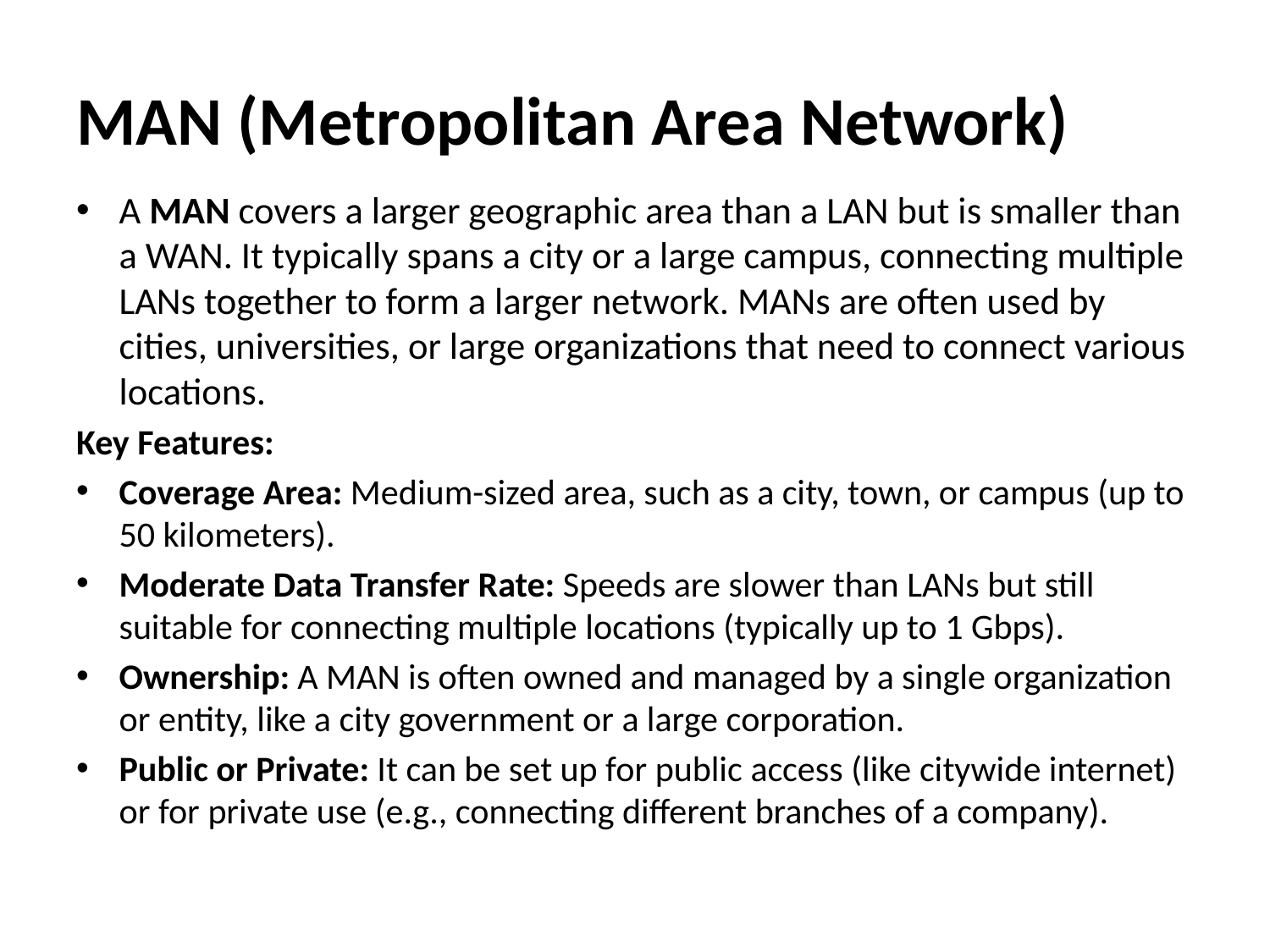

# MAN (Metropolitan Area Network)
A MAN covers a larger geographic area than a LAN but is smaller than a WAN. It typically spans a city or a large campus, connecting multiple LANs together to form a larger network. MANs are often used by cities, universities, or large organizations that need to connect various locations.
Key Features:
Coverage Area: Medium-sized area, such as a city, town, or campus (up to 50 kilometers).
Moderate Data Transfer Rate: Speeds are slower than LANs but still suitable for connecting multiple locations (typically up to 1 Gbps).
Ownership: A MAN is often owned and managed by a single organization or entity, like a city government or a large corporation.
Public or Private: It can be set up for public access (like citywide internet) or for private use (e.g., connecting different branches of a company).